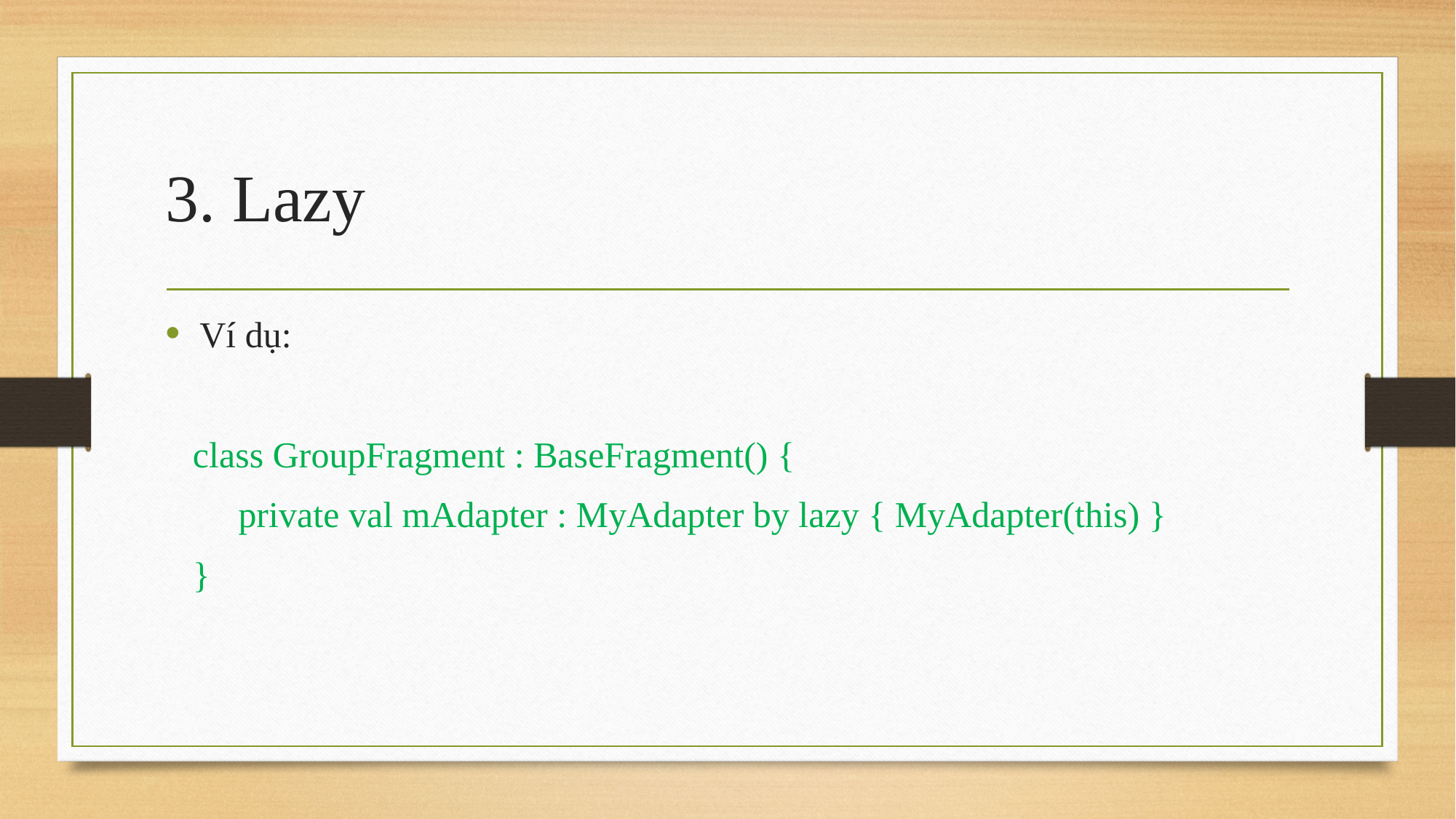

# 3. Lazy
Ví dụ:

   class GroupFragment : BaseFragment() {
        private val mAdapter : MyAdapter by lazy { MyAdapter(this) }
   }